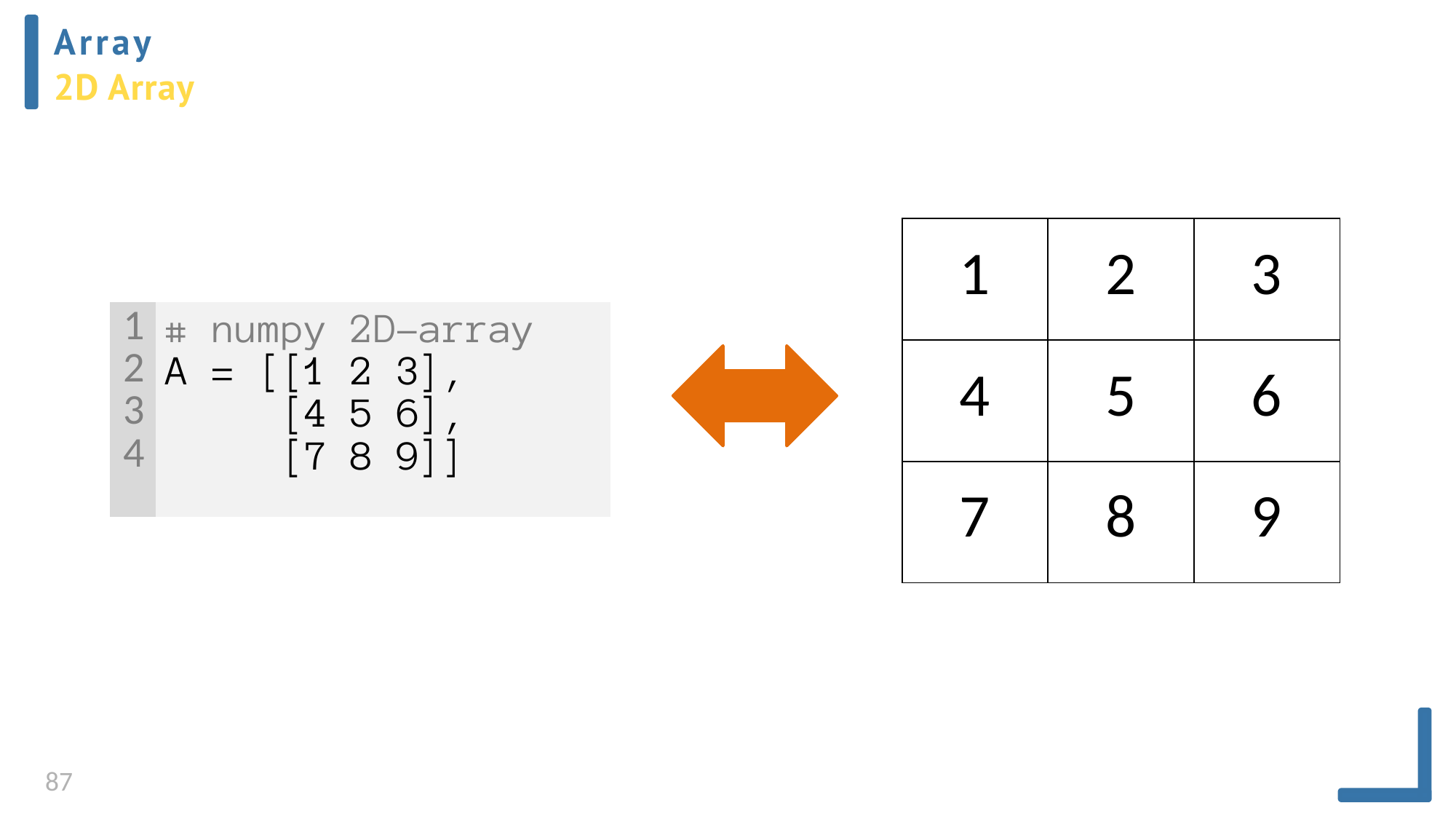

Array
2D Array
| 1 | 2 | 3 |
| --- | --- | --- |
| 4 | 5 | 6 |
| 7 | 8 | 9 |
| 1234 | # numpy 2D-array A = [[1 2 3], [4 5 6], [7 8 9]] |
| --- | --- |

87